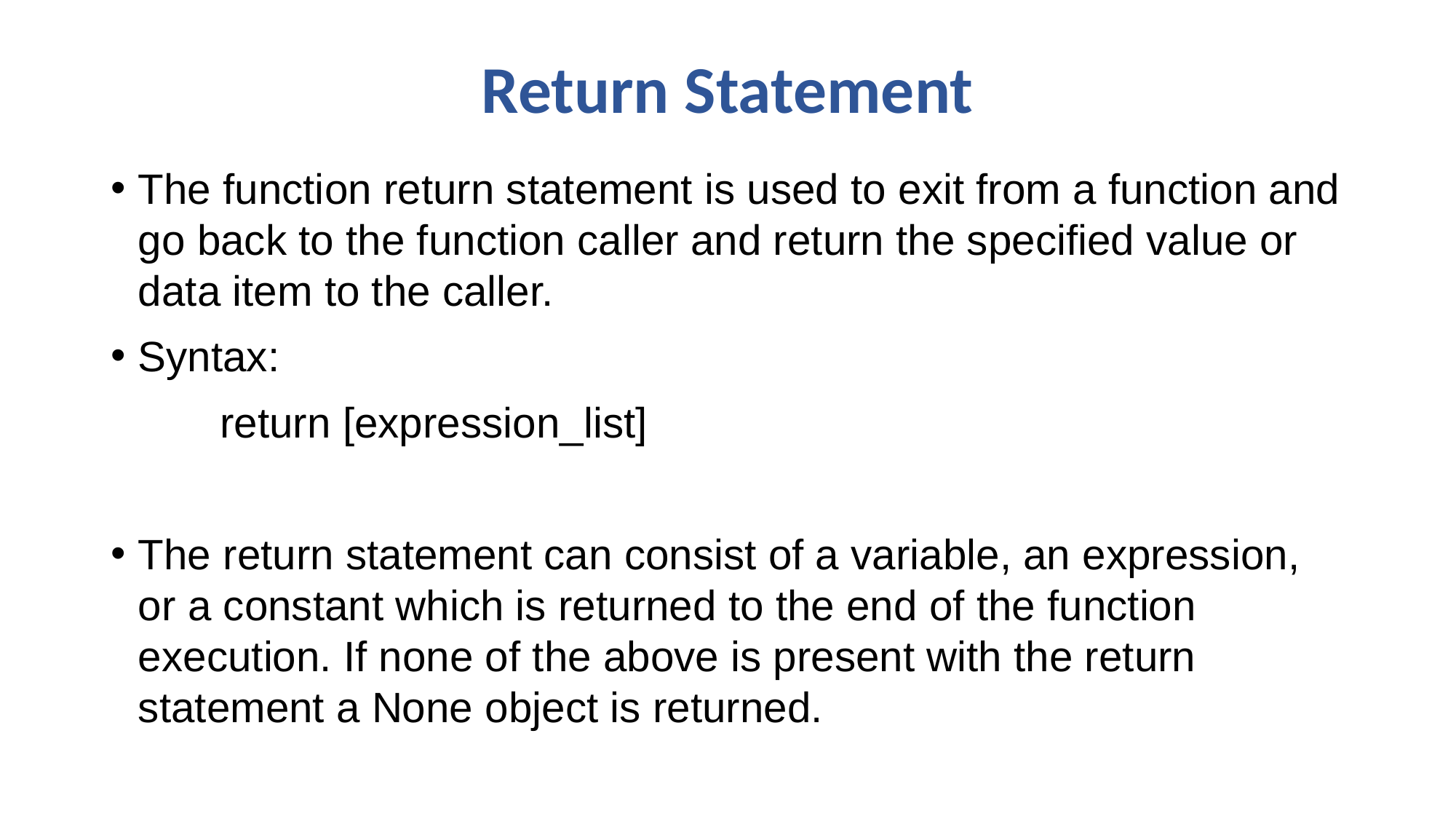

# Return Statement
The function return statement is used to exit from a function and go back to the function caller and return the specified value or data item to the caller.
Syntax:
	return [expression_list]

The return statement can consist of a variable, an expression, or a constant which is returned to the end of the function execution. If none of the above is present with the return statement a None object is returned.